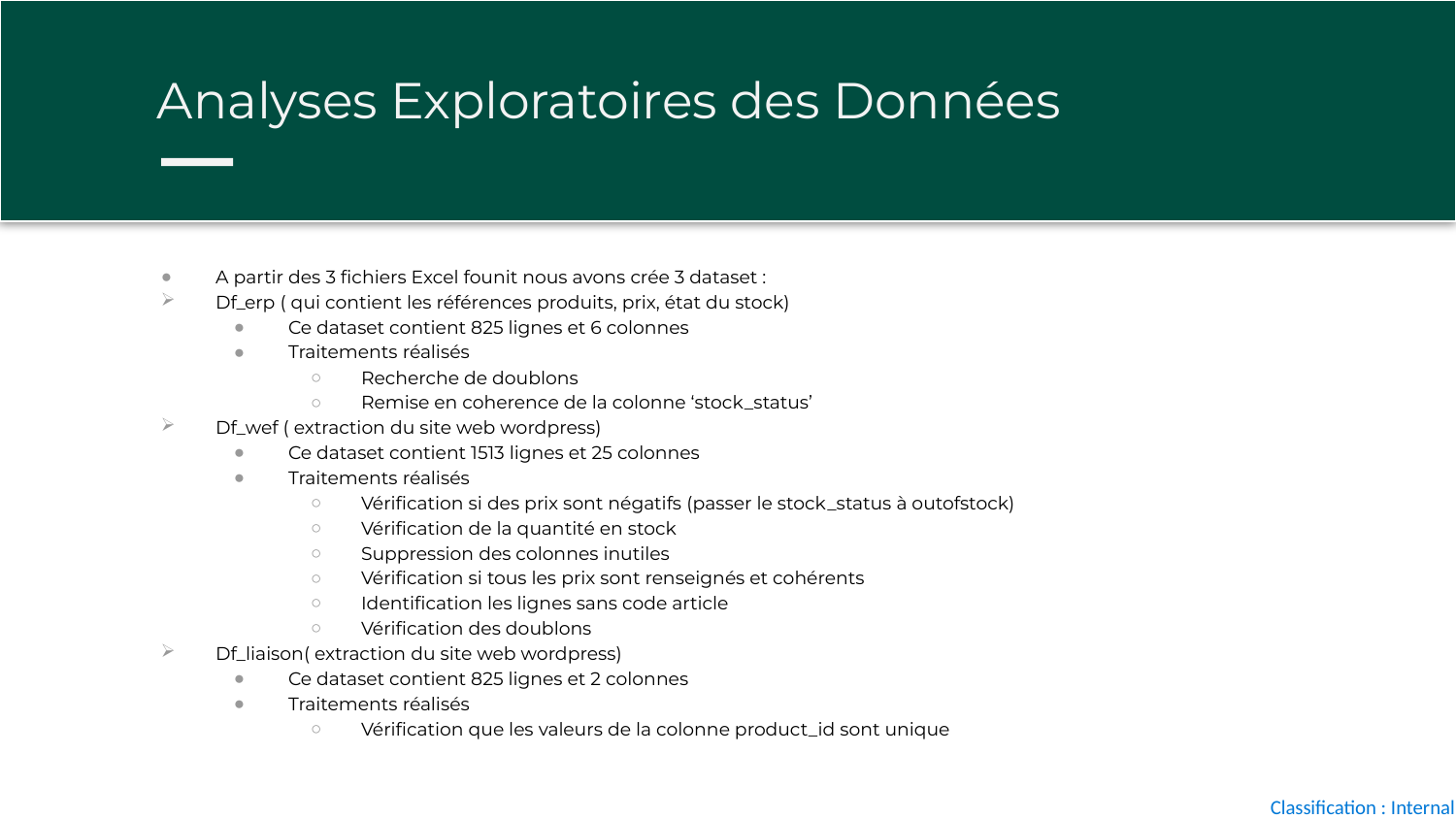

Analyses Exploratoires des Données

A partir des 3 fichiers Excel founit nous avons crée 3 dataset :
Df_erp ( qui contient les références produits, prix, état du stock)
Ce dataset contient 825 lignes et 6 colonnes
Traitements réalisés
Recherche de doublons
Remise en coherence de la colonne ‘stock_status’
Df_wef ( extraction du site web wordpress)
Ce dataset contient 1513 lignes et 25 colonnes
Traitements réalisés
Vérification si des prix sont négatifs (passer le stock_status à outofstock)
Vérification de la quantité en stock
Suppression des colonnes inutiles
Vérification si tous les prix sont renseignés et cohérents
Identification les lignes sans code article
Vérification des doublons
Df_liaison( extraction du site web wordpress)
Ce dataset contient 825 lignes et 2 colonnes
Traitements réalisés
Vérification que les valeurs de la colonne product_id sont unique